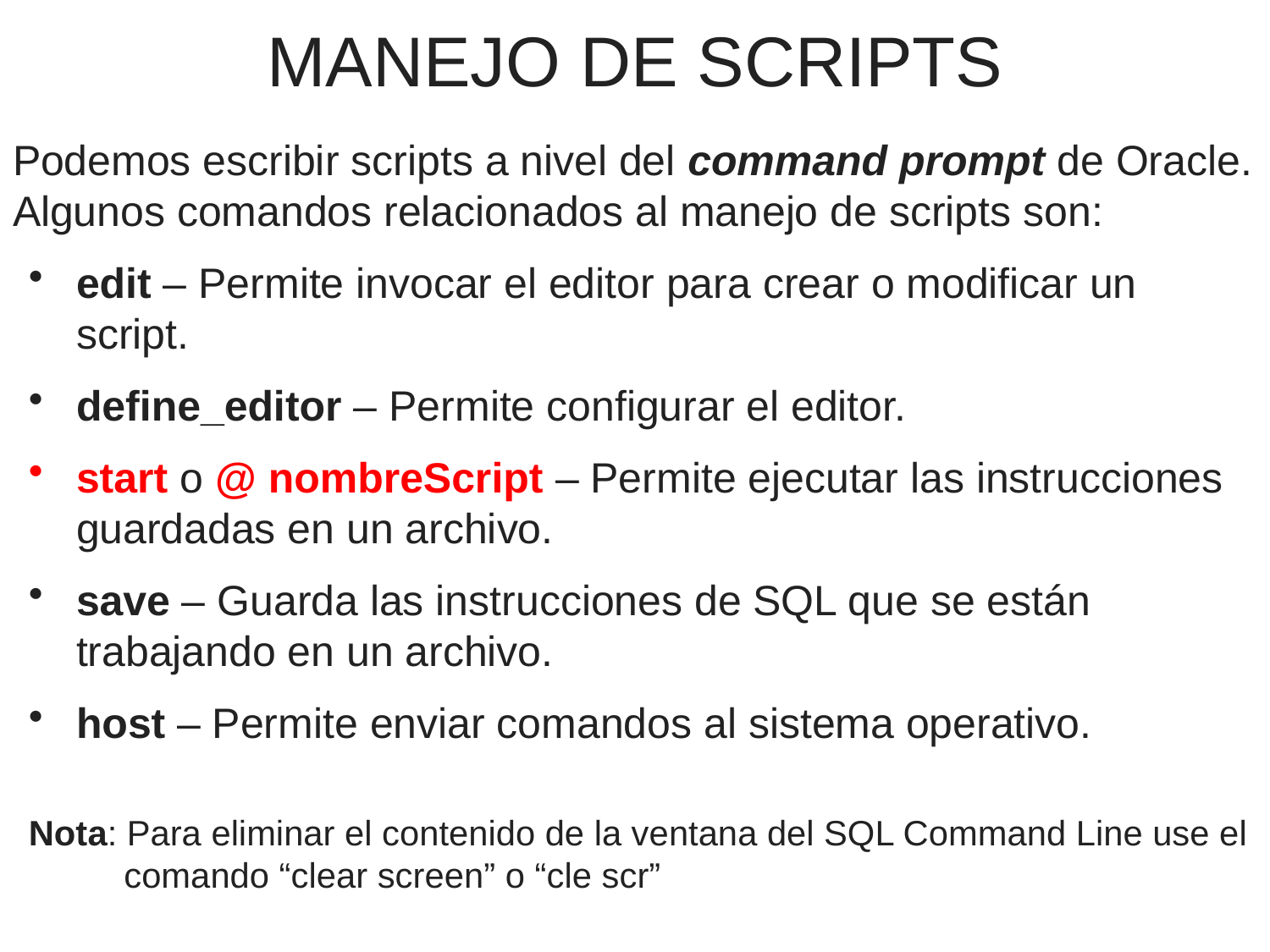

MANEJO DE SCRIPTS
Podemos escribir scripts a nivel del command prompt de Oracle. Algunos comandos relacionados al manejo de scripts son:
edit – Permite invocar el editor para crear o modificar un script.
define_editor – Permite configurar el editor.
start o @ nombreScript – Permite ejecutar las instrucciones guardadas en un archivo.
save – Guarda las instrucciones de SQL que se están trabajando en un archivo.
host – Permite enviar comandos al sistema operativo.

Nota: Para eliminar el contenido de la ventana del SQL Command Line use el comando “clear screen” o “cle scr”